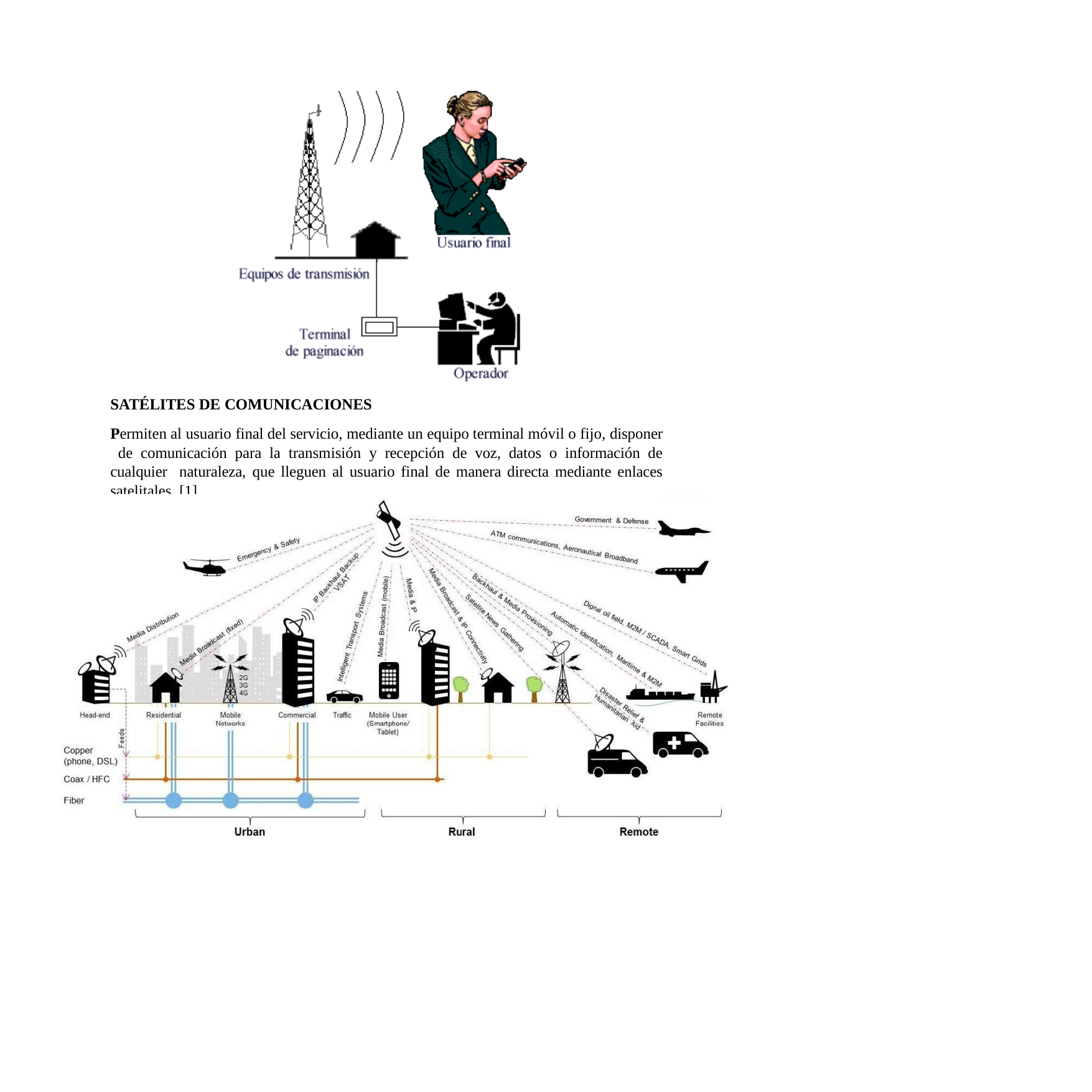

SATÉLITES DE COMUNICACIONES
Permiten al usuario final del servicio, mediante un equipo terminal móvil o fijo, disponer  de comunicación para la transmisión y recepción de voz, datos o información de cualquier  naturaleza, que lleguen al usuario final de manera directa mediante enlaces satelitales. [1]